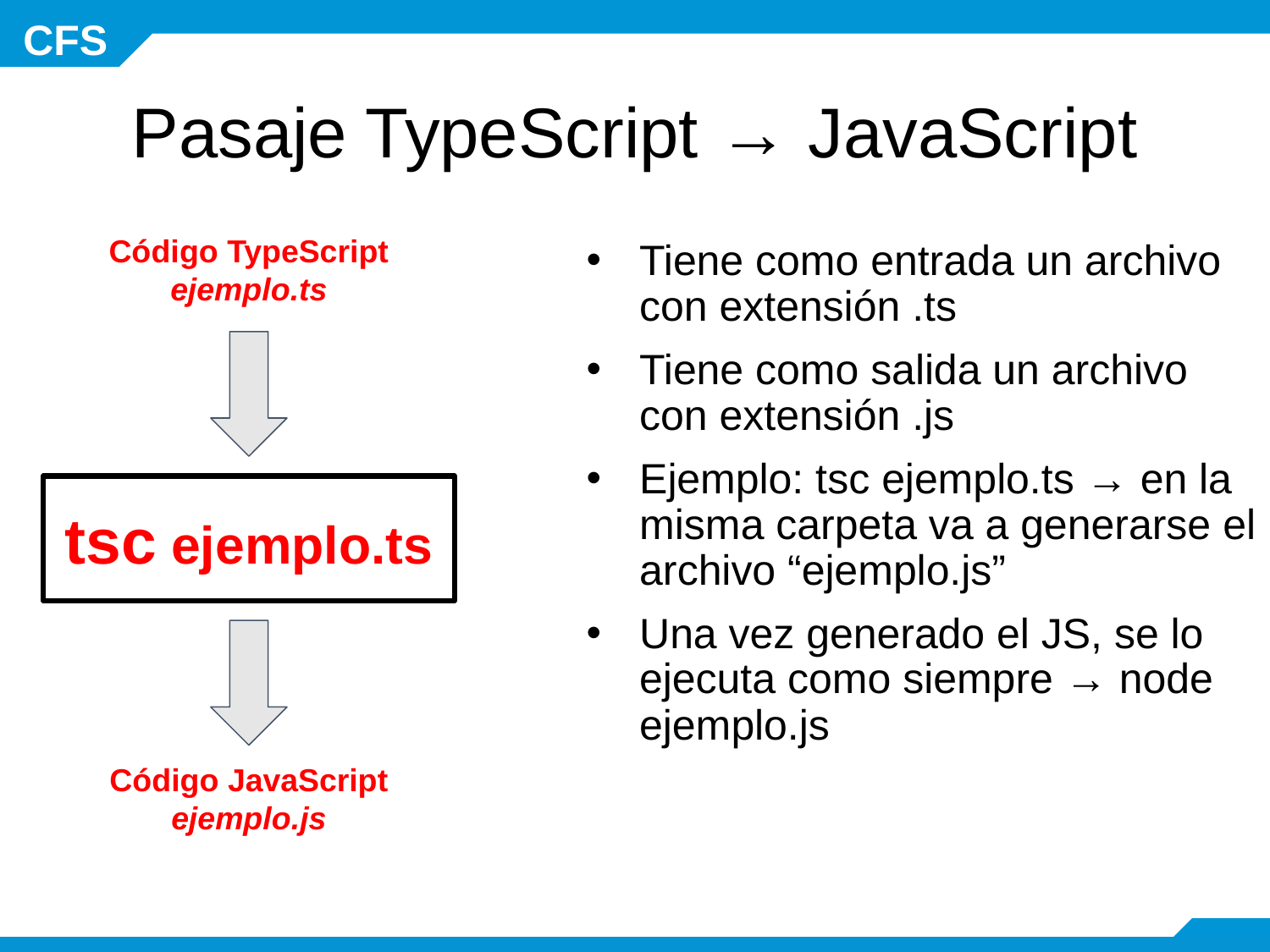

# Pasaje TypeScript → JavaScript
Tiene como entrada un archivo con extensión .ts
Tiene como salida un archivo con extensión .js
Ejemplo: tsc ejemplo.ts → en la misma carpeta va a generarse el archivo “ejemplo.js”
Una vez generado el JS, se lo ejecuta como siempre → node ejemplo.js
Código TypeScript ejemplo.ts

tsc ejemplo.ts

Código JavaScript ejemplo.js